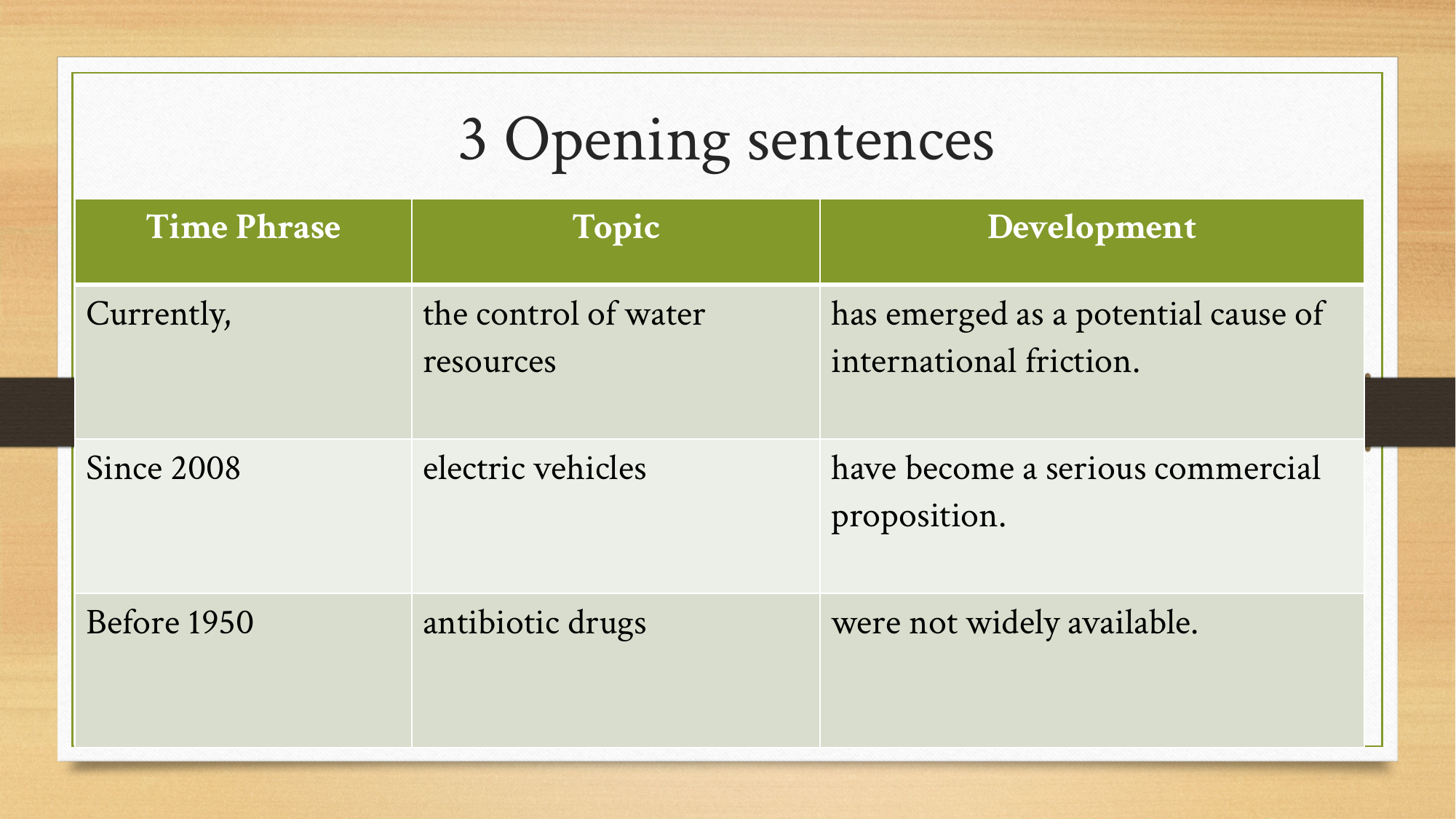

# 3 Opening sentences
| Time Phrase | Topic | Development |
| --- | --- | --- |
| Currently, | the control of water resources | has emerged as a potential cause of international friction. |
| Since 2008 | electric vehicles | have become a serious commercial proposition. |
| Before 1950 | antibiotic drugs | were not widely available. |